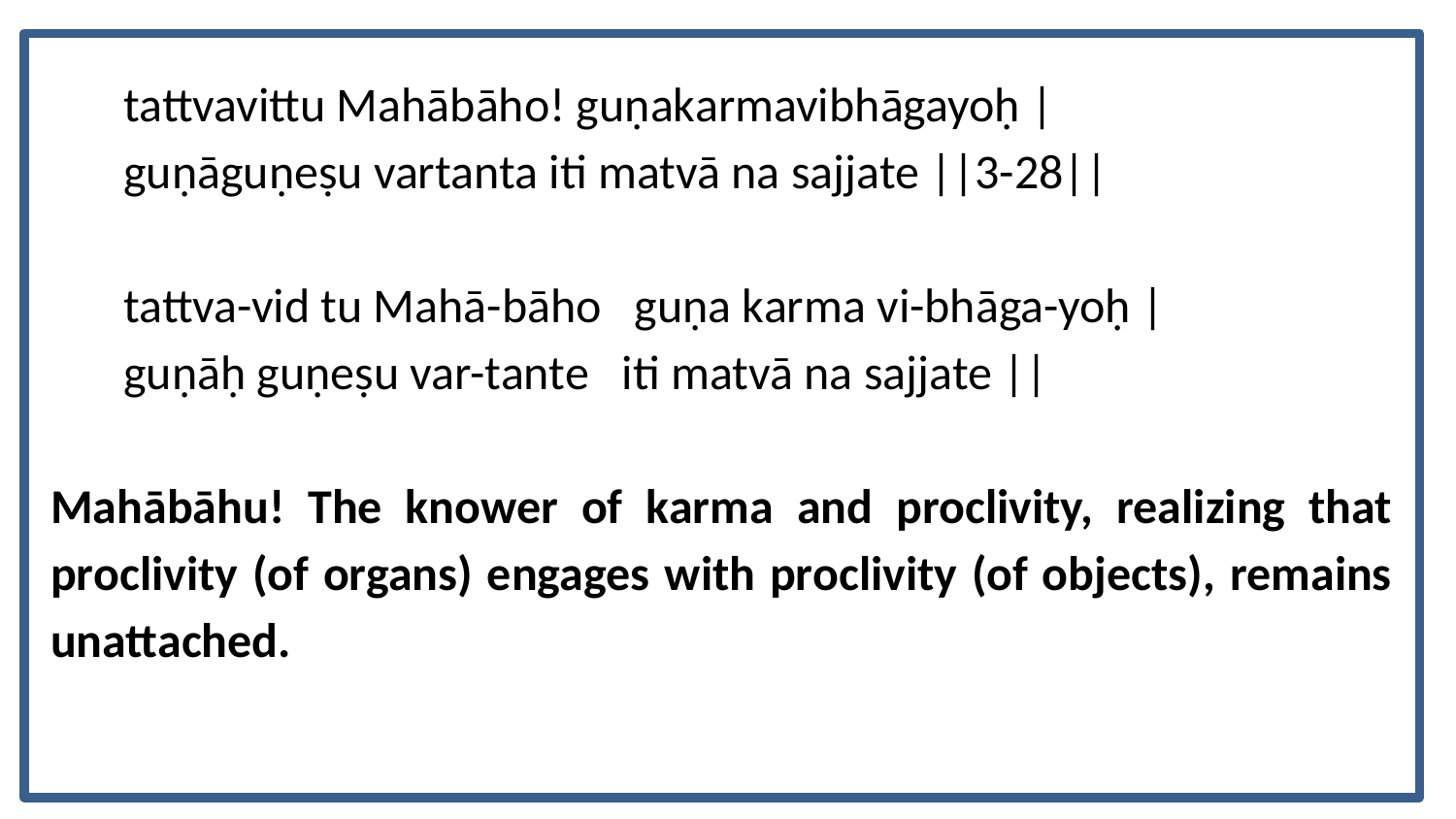

tattvavittu Mahābāho! guṇakarmavibhāgayoḥ |
guṇāguṇeṣu vartanta iti matvā na sajjate ||3-28||

tattva-vid tu Mahā-bāho   guṇa karma vi-bhāga-yoḥ |
guṇāḥ guṇeṣu var-tante   iti matvā na sajjate ||

Mahābāhu! The knower of karma and proclivity, realizing that proclivity (of organs) engages with proclivity (of objects), remains unattached.